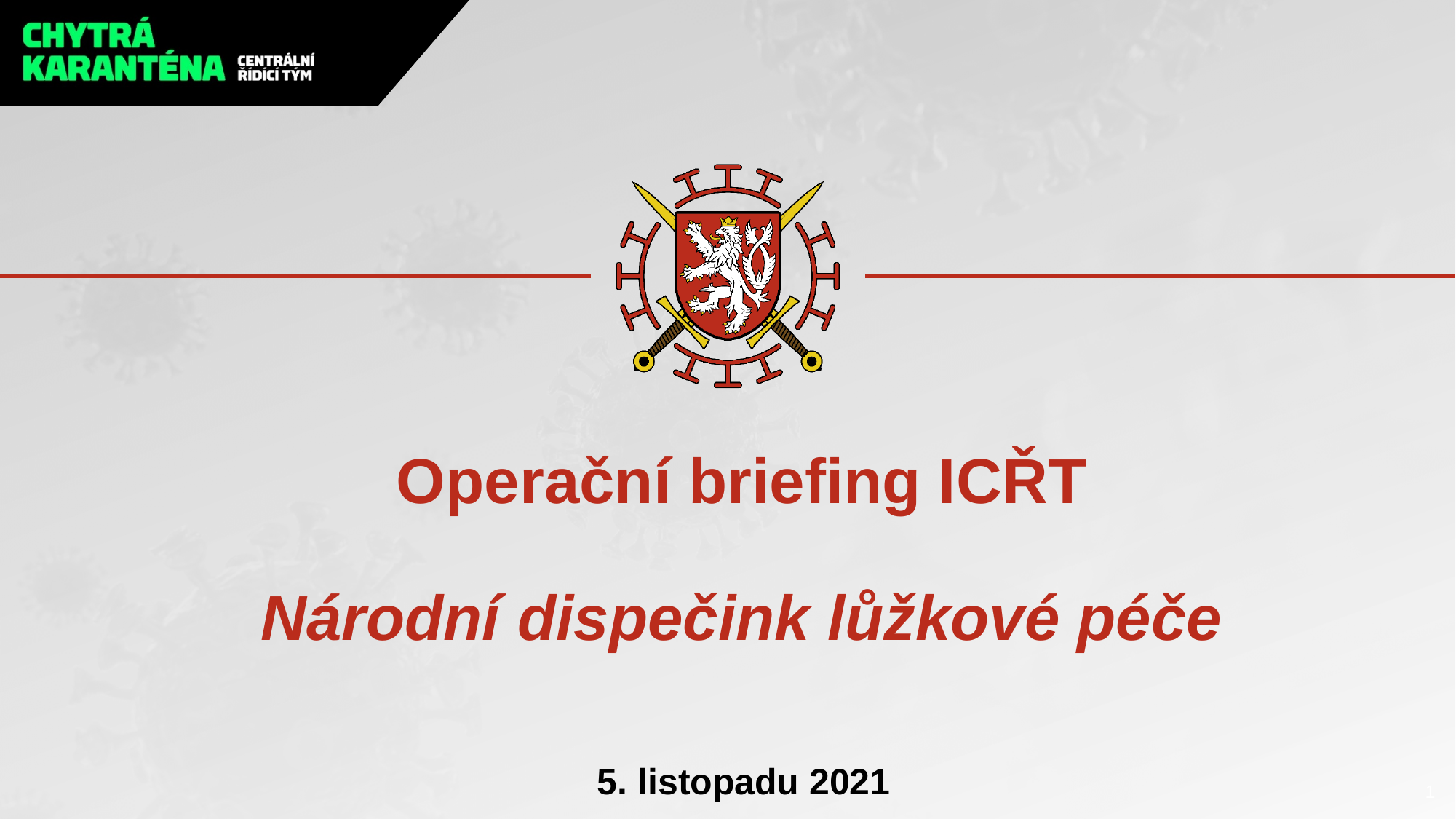

# Operační briefing ICŘT Národní dispečink lůžkové péče
5. listopadu 2021
1